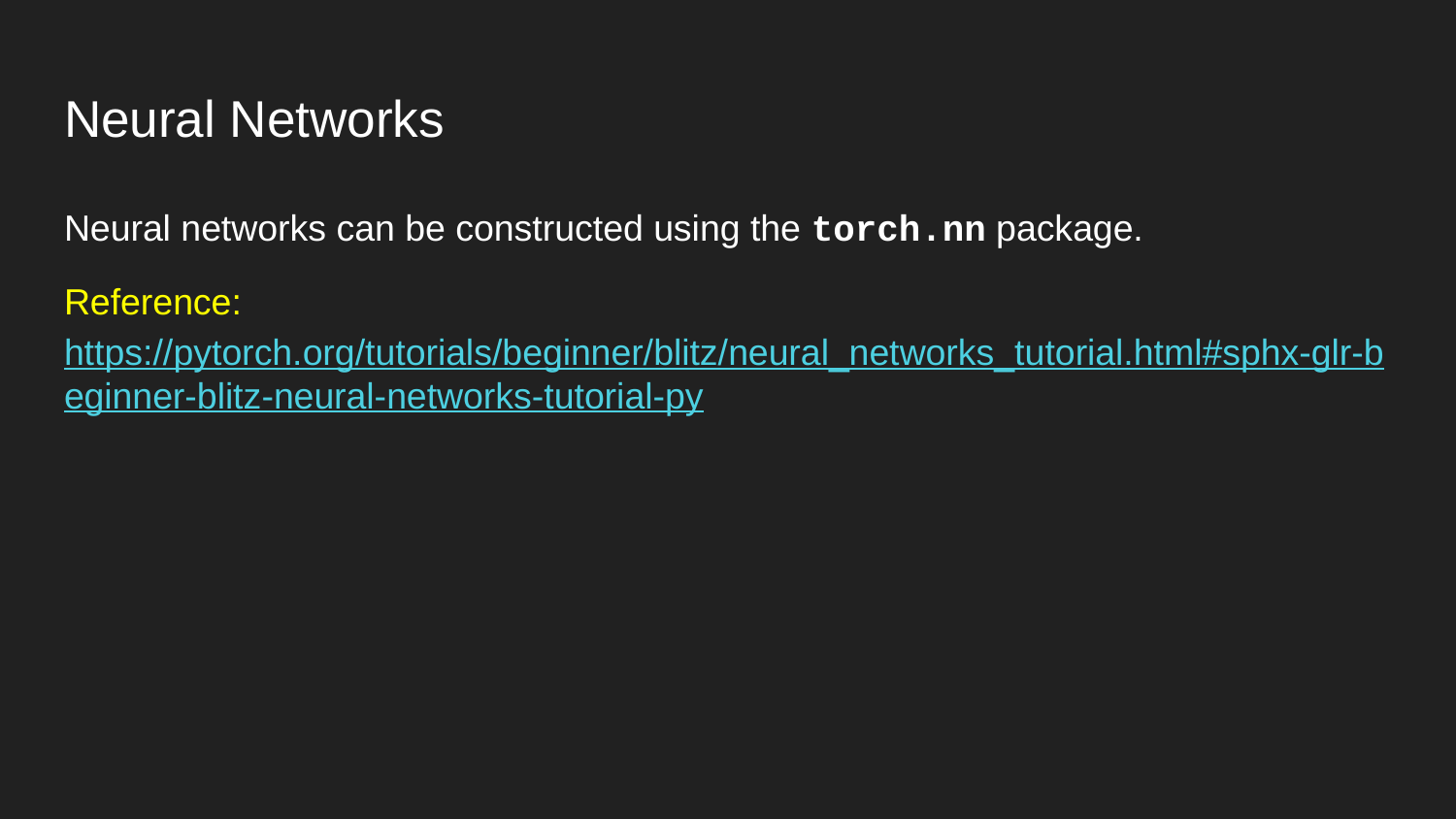

# Neural Networks
Neural networks can be constructed using the torch.nn package.
Reference: https://pytorch.org/tutorials/beginner/blitz/neural_networks_tutorial.html#sphx-glr-beginner-blitz-neural-networks-tutorial-py